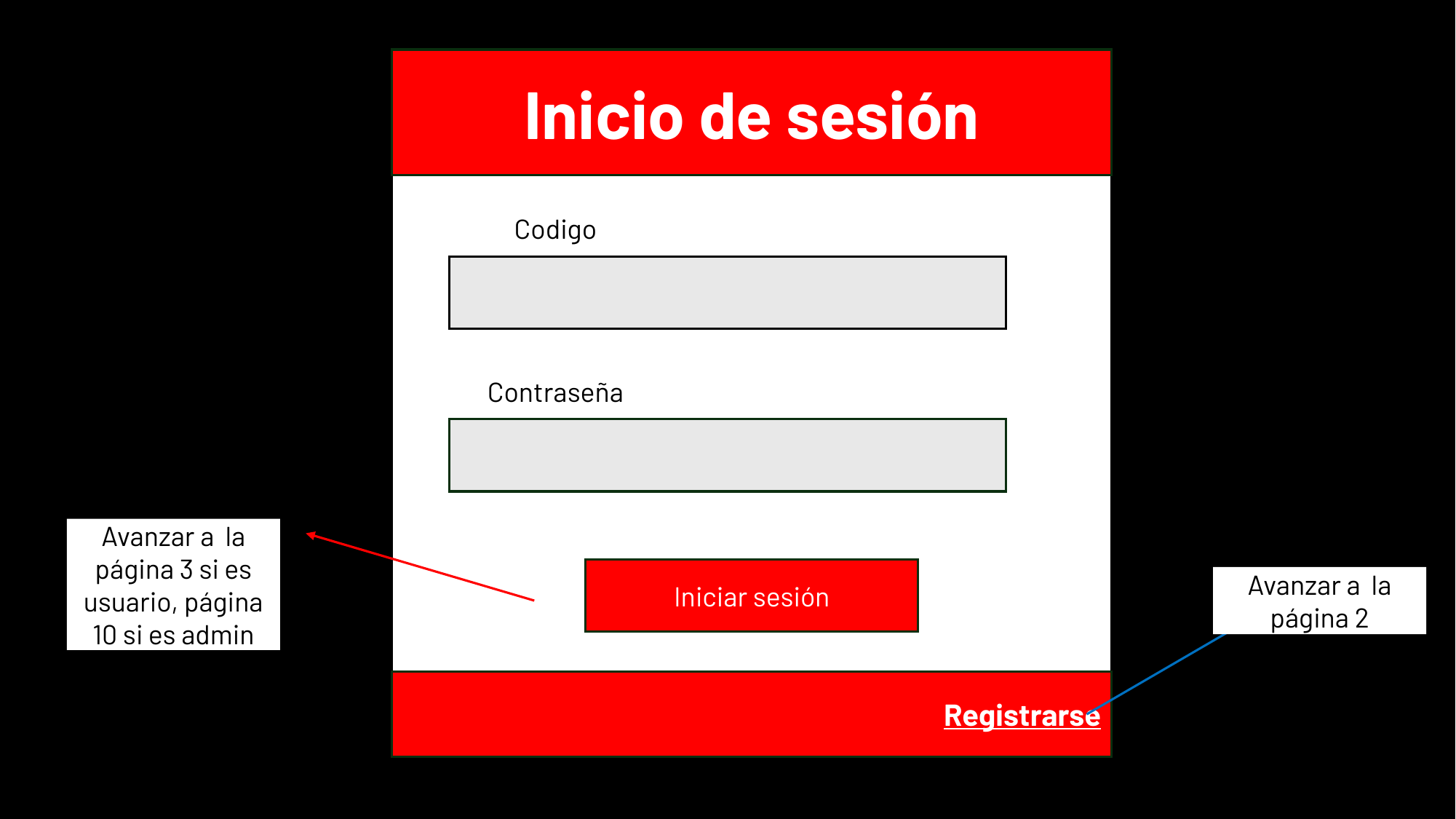

Inicio de sesión
Codigo

Contraseña

Avanzar a  la página 3 si es usuario, página 10 si es admin
Iniciar sesión
Avanzar a  la página 2
Registrarse